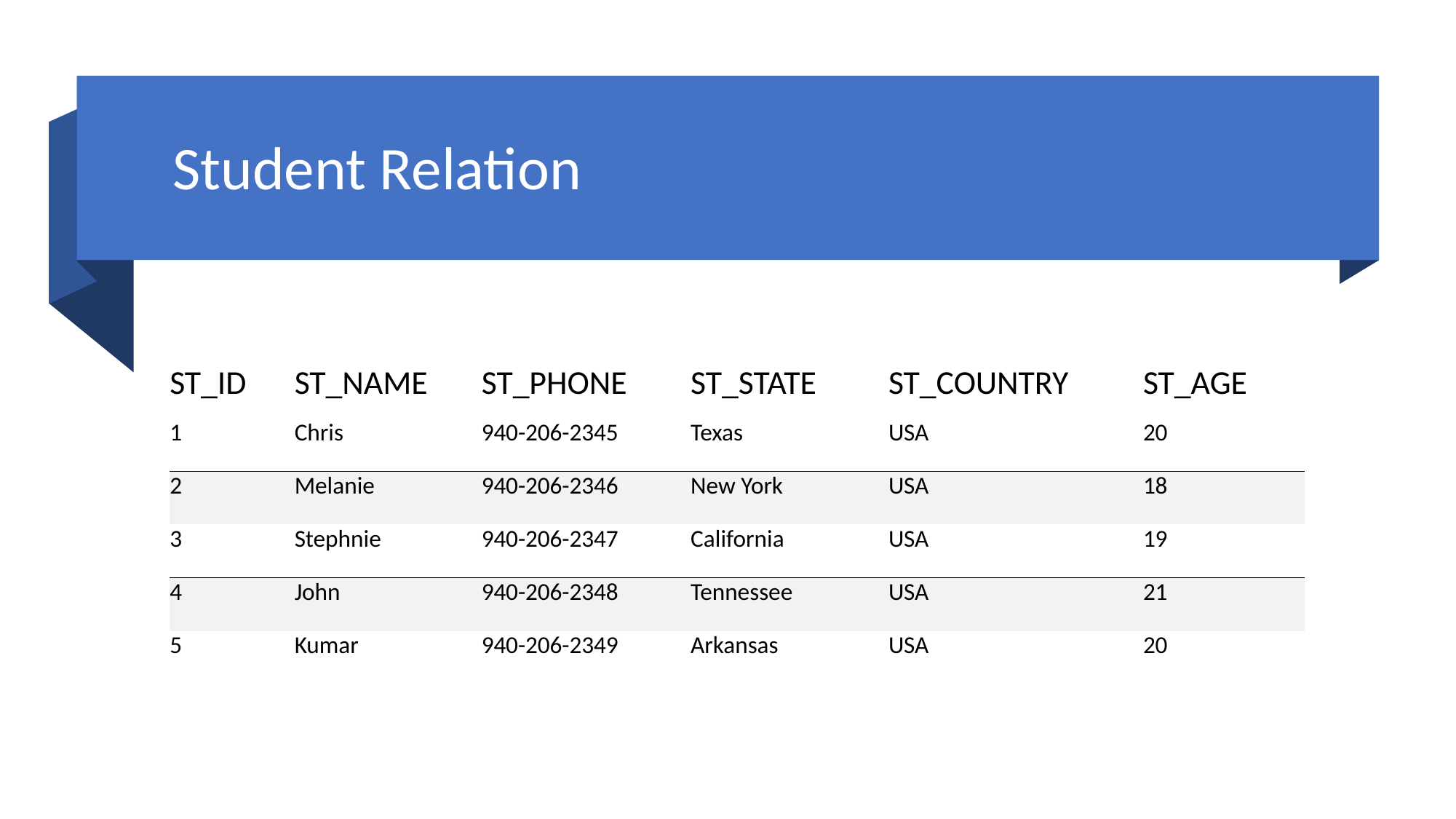

# Student Relation
| ST\_ID | ST\_NAME | ST\_PHONE | ST\_STATE | ST\_COUNTRY | ST\_AGE |
| --- | --- | --- | --- | --- | --- |
| 1 | Chris | 940-206-2345 | Texas | USA | 20 |
| 2 | Melanie | 940-206-2346 | New York | USA | 18 |
| 3 | Stephnie | 940-206-2347 | California | USA | 19 |
| 4 | John | 940-206-2348 | Tennessee | USA | 21 |
| 5 | Kumar | 940-206-2349 | Arkansas | USA | 20 |